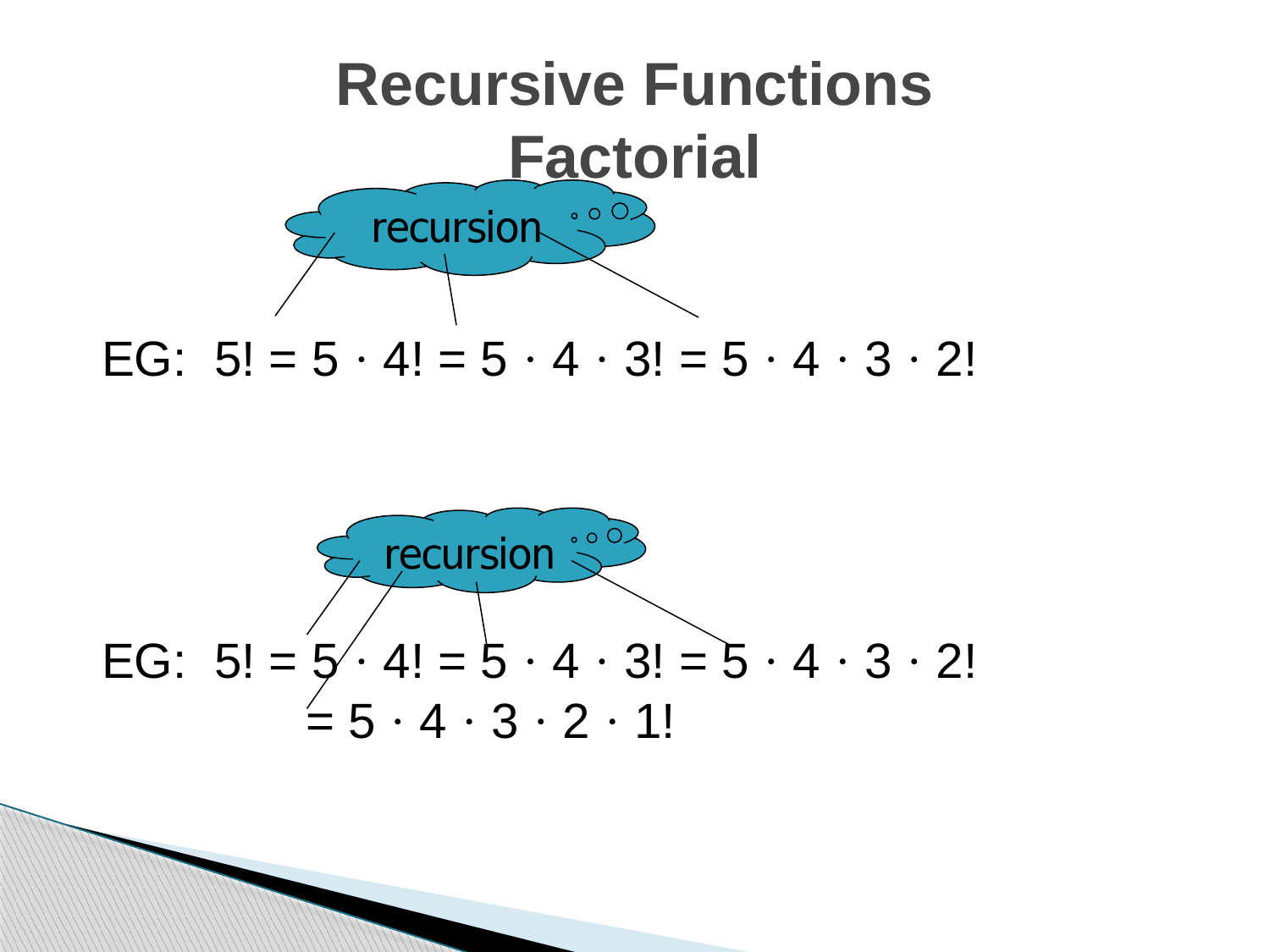

# Recursive Functions Factorial
recursion

EG:  5! = 5 · 4! = 5 · 4 · 3! = 5 · 4 · 3 · 2!

EG:  5! = 5 · 4! = 5 · 4 · 3! = 5 · 4 · 3 · 2!
		   = 5 · 4 · 3 · 2 · 1!

recursion